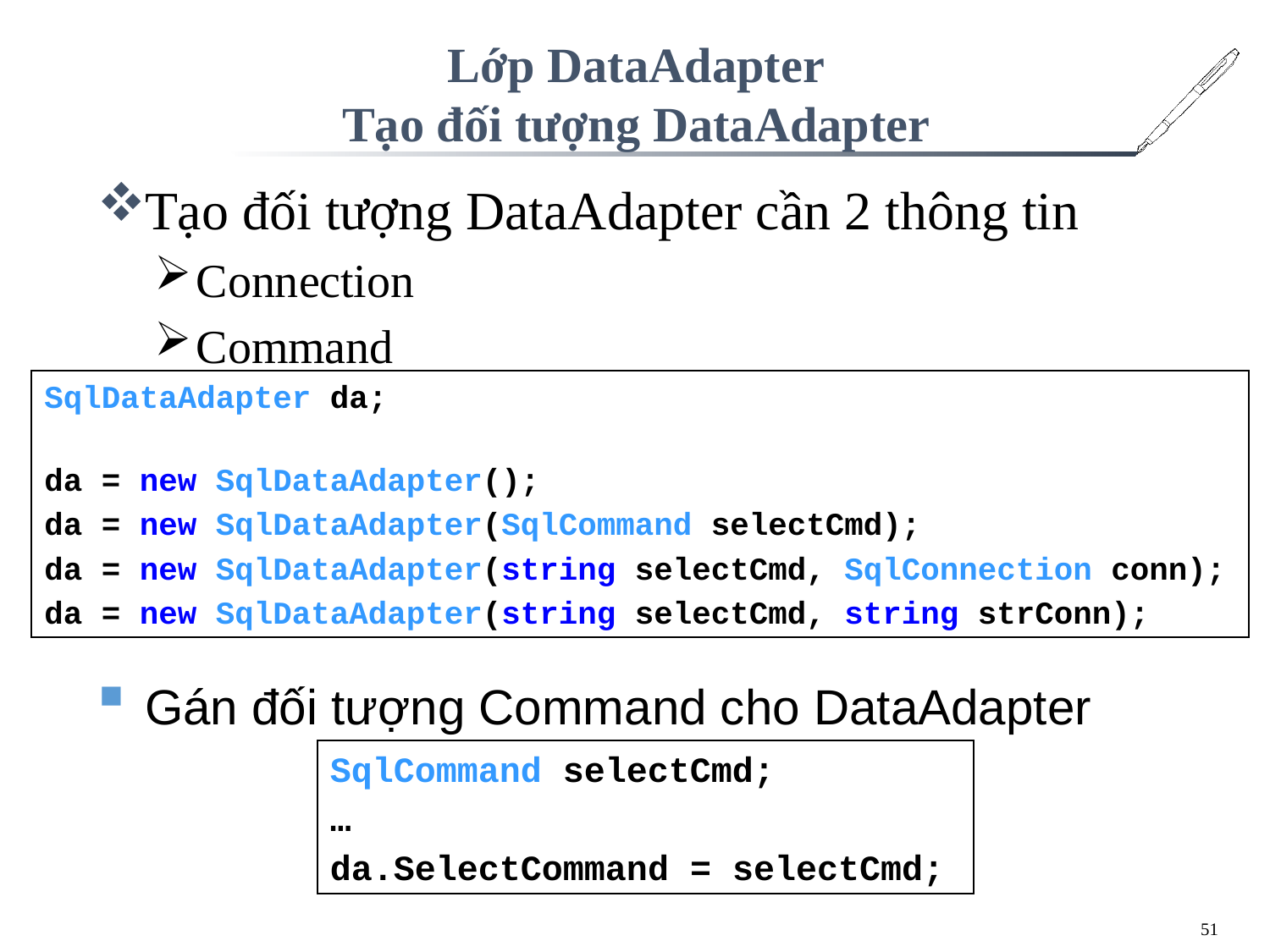

# Lớp DataAdapter Tạo đối tượng DataAdapter
Tạo đối tượng DataAdapter cần 2 thông tin
Connection
Command

SqlDataAdapter da;
da = new SqlDataAdapter();
da = new SqlDataAdapter(SqlCommand selectCmd);
da = new SqlDataAdapter(string selectCmd, SqlConnection conn);
da = new SqlDataAdapter(string selectCmd, string strConn);
Gán đối tượng Command cho DataAdapter
SqlCommand selectCmd;
…
da.SelectCommand = selectCmd;
51